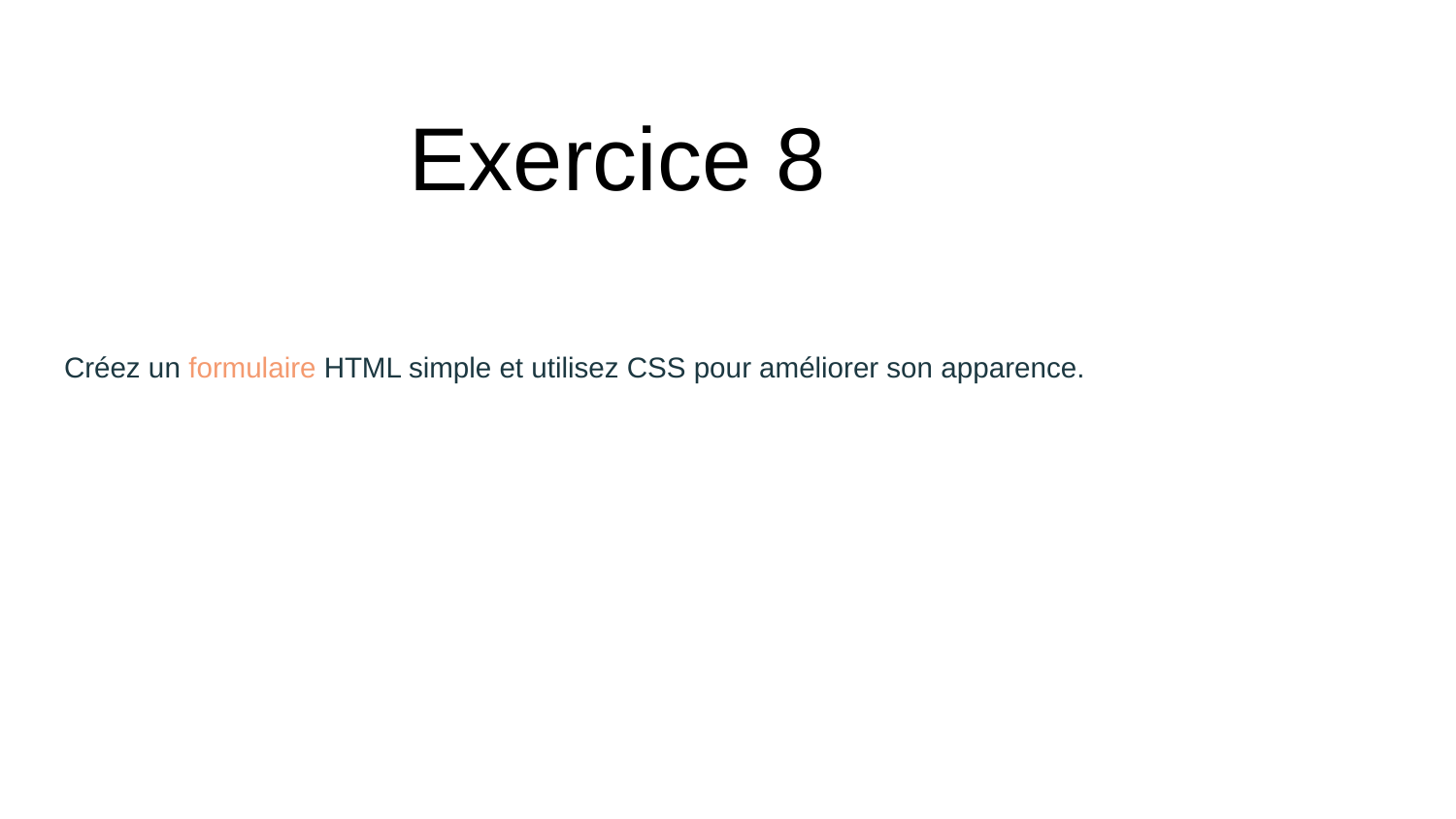

# Exercice 8
Créez un formulaire HTML simple et utilisez CSS pour améliorer son apparence.